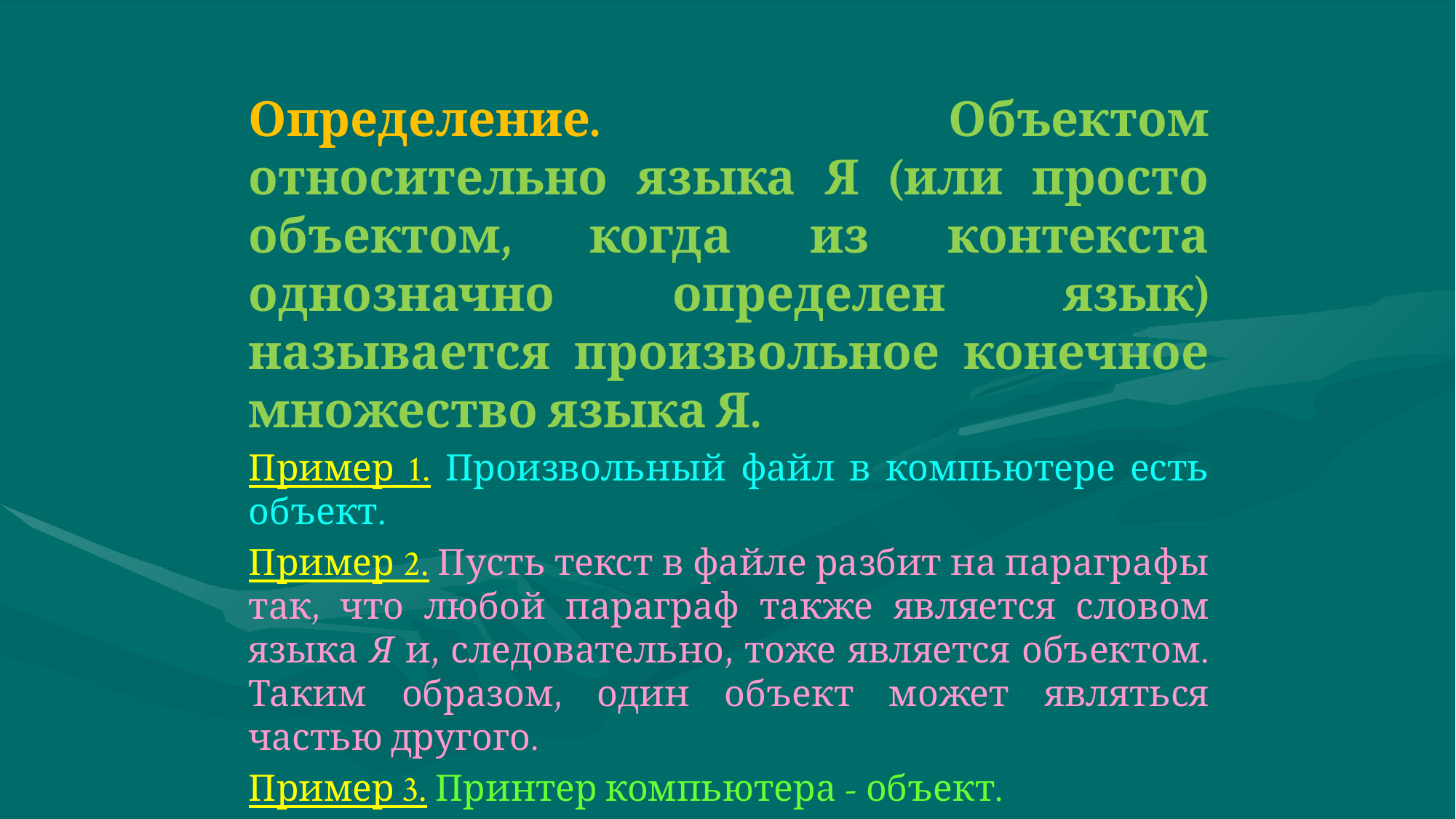

Определение. Объектом относительно языка Я (или просто объектом, когда из контекста однозначно определен язык) называется произвольное конечное множество языка Я.
Пример 1. Произвольный файл в компьютере есть объект.
Пример 2. Пусть текст в файле разбит на параграфы так, что любой параграф также является словом языка Я и, следовательно, тоже является объектом. Таким образом, один объект может являться частью другого.
Пример 3. Принтер компьютера - объект.